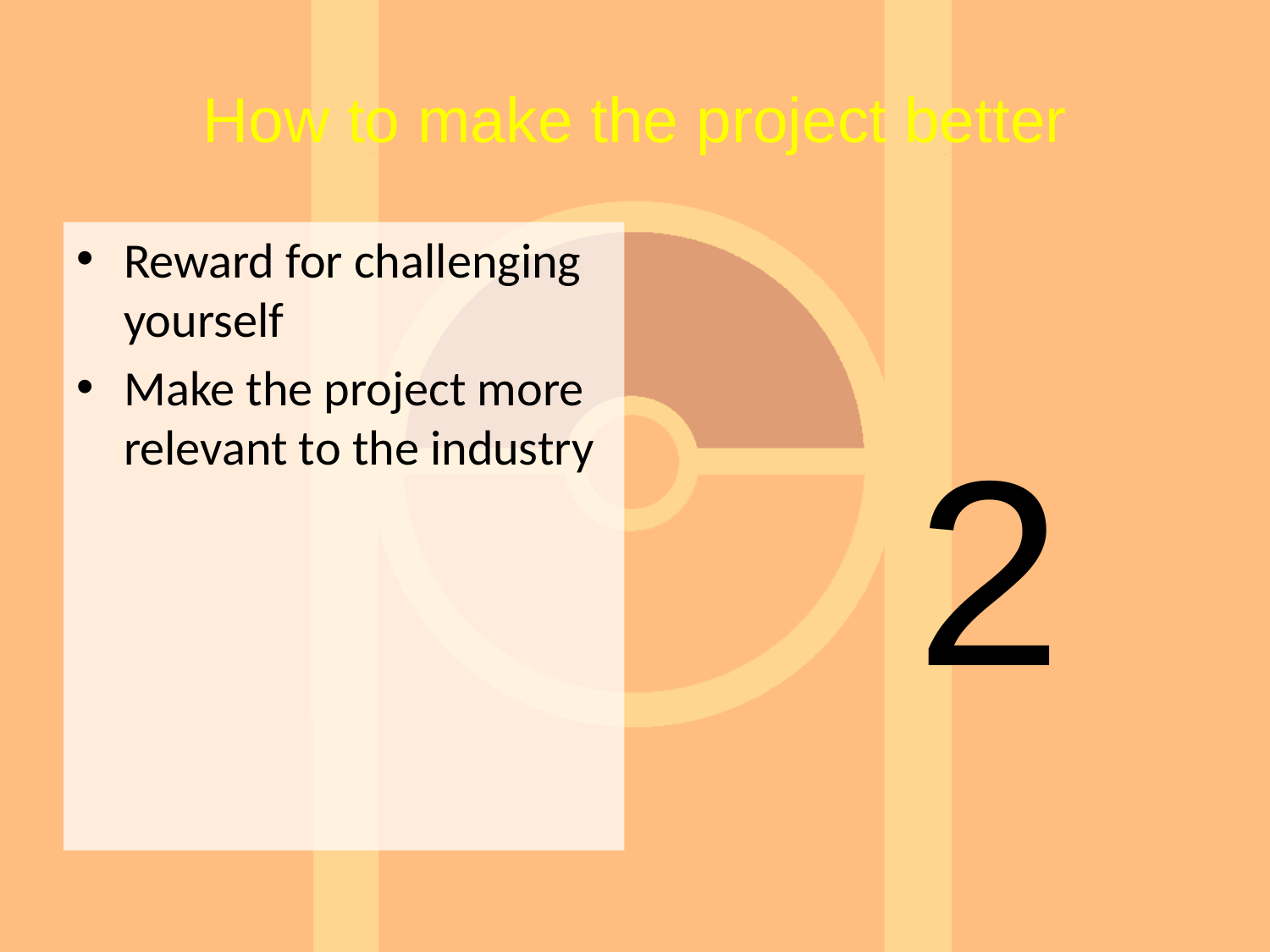

# How to make the project better
Reward for challenging yourself
Make the project more relevant to the industry
2